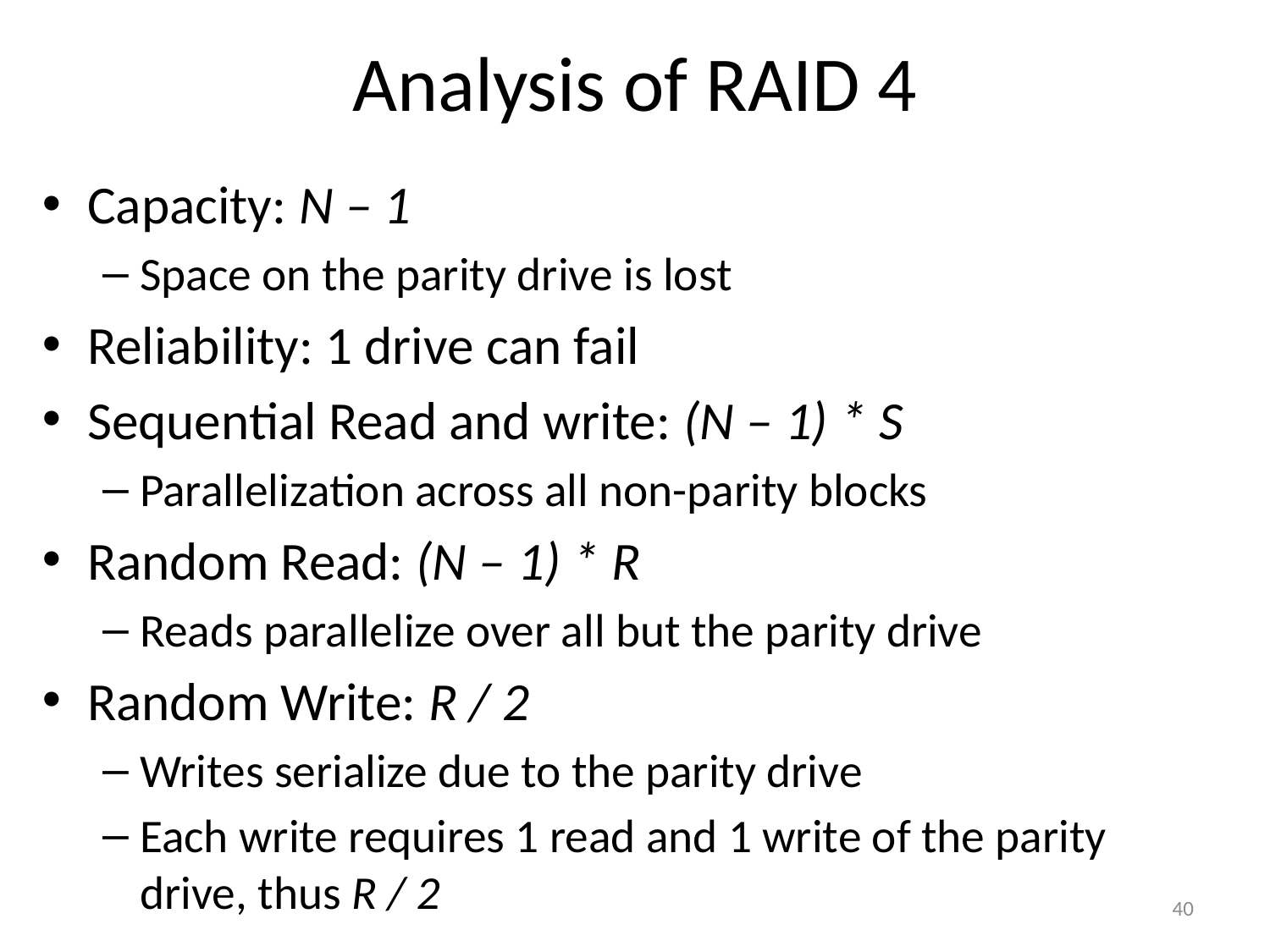

# Analysis of RAID 4
Capacity: N – 1
Space on the parity drive is lost
Reliability: 1 drive can fail
Sequential Read and write: (N – 1) * S
Parallelization across all non-parity blocks
Random Read: (N – 1) * R
Reads parallelize over all but the parity drive
Random Write: R / 2
Writes serialize due to the parity drive
Each write requires 1 read and 1 write of the parity drive, thus R / 2
40